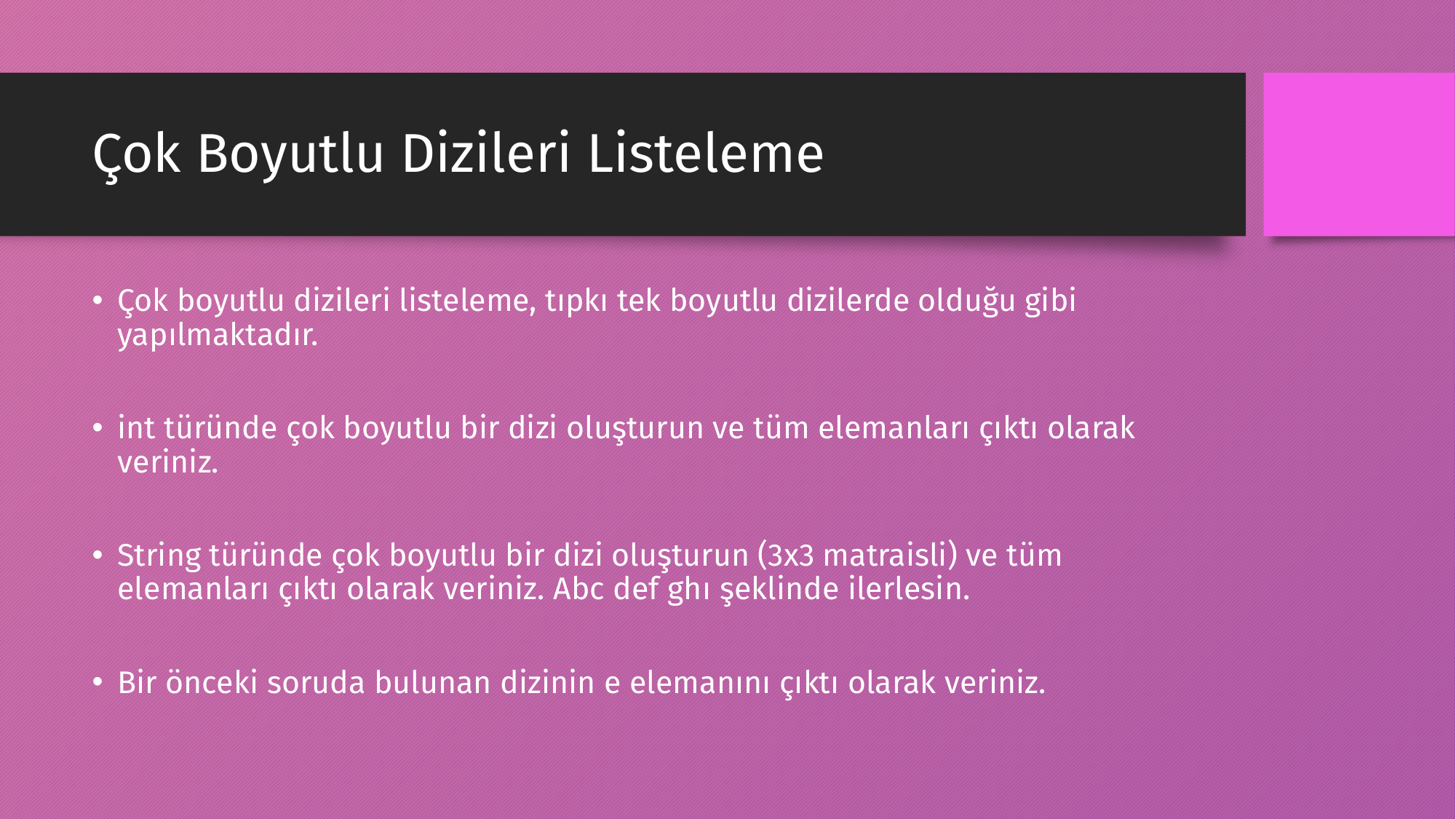

# Çok Boyutlu Dizileri Listeleme
Çok boyutlu dizileri listeleme, tıpkı tek boyutlu dizilerde olduğu gibi yapılmaktadır.

int türünde çok boyutlu bir dizi oluşturun ve tüm elemanları çıktı olarak veriniz.

String türünde çok boyutlu bir dizi oluşturun (3x3 matraisli) ve tüm elemanları çıktı olarak veriniz. Abc def ghı şeklinde ilerlesin.

Bir önceki soruda bulunan dizinin e elemanını çıktı olarak veriniz.